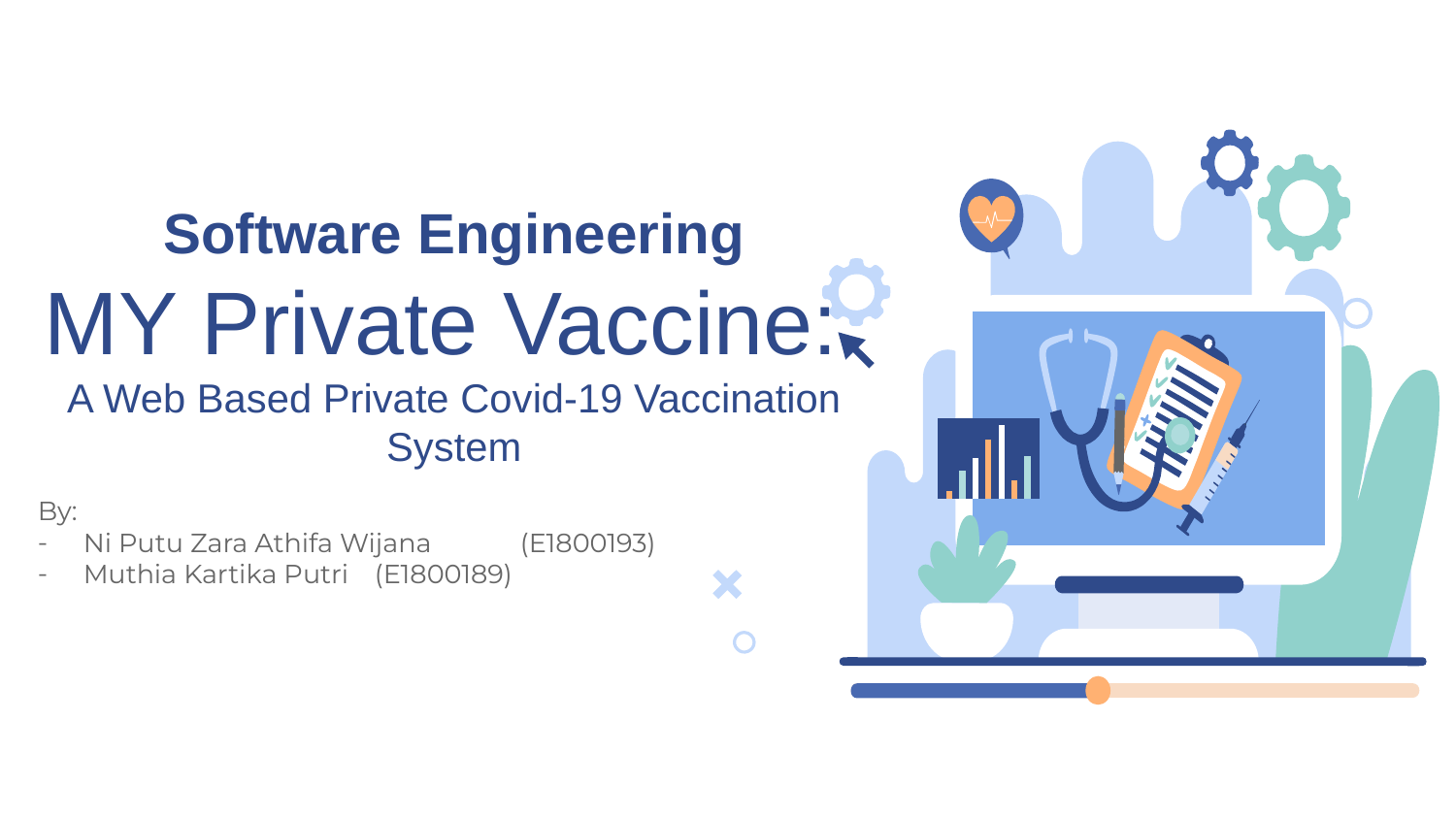

# Software Engineering MY Private Vaccine: A Web Based Private Covid-19 Vaccination System

By:
Ni Putu Zara Athifa Wijana	(E1800193)
Muthia Kartika Putri	(E1800189)